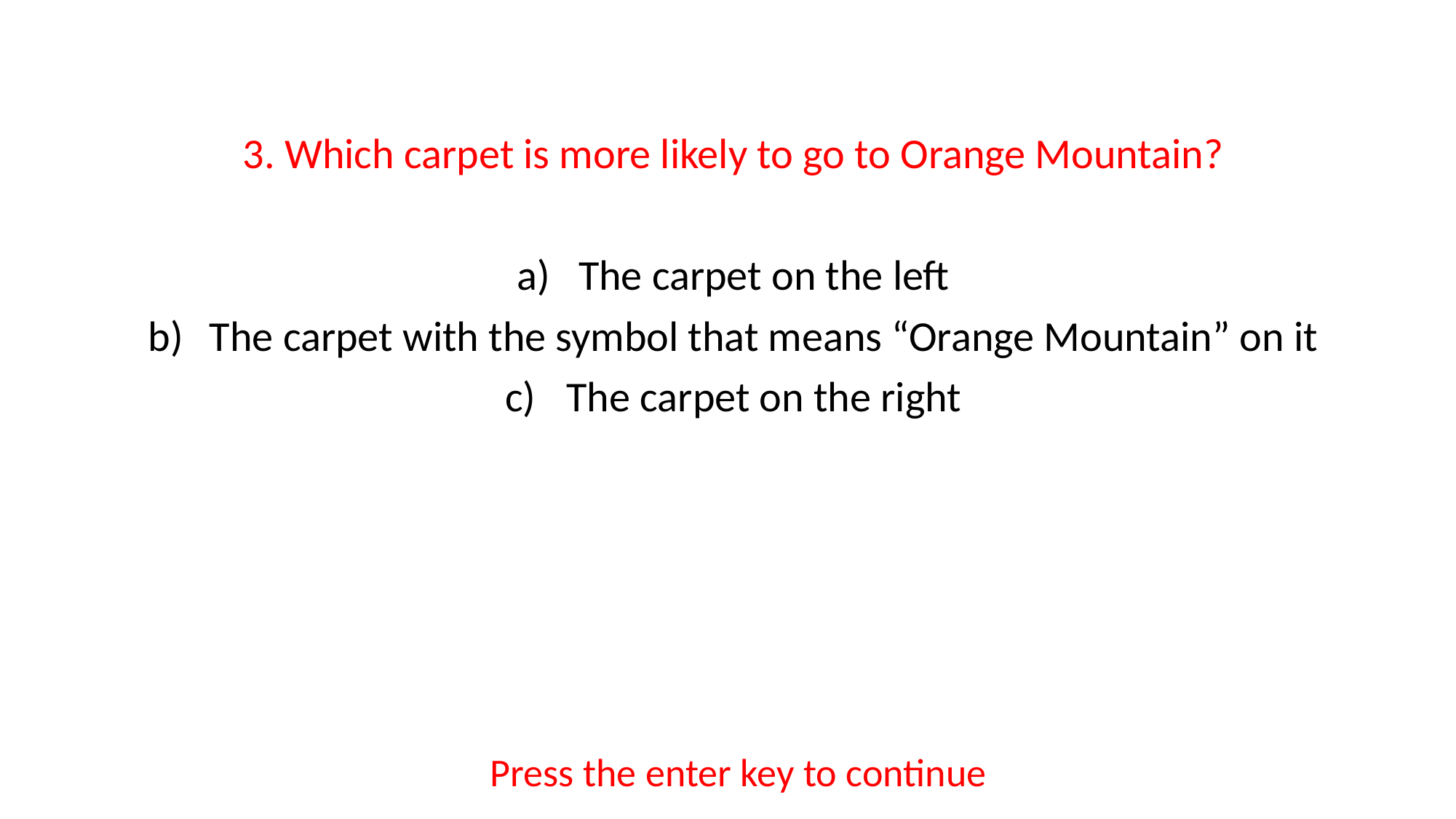

3. Which carpet is more likely to go to Orange Mountain?

The carpet on the left
The carpet with the symbol that means “Orange Mountain” on it
The carpet on the right
Press the enter key to continue